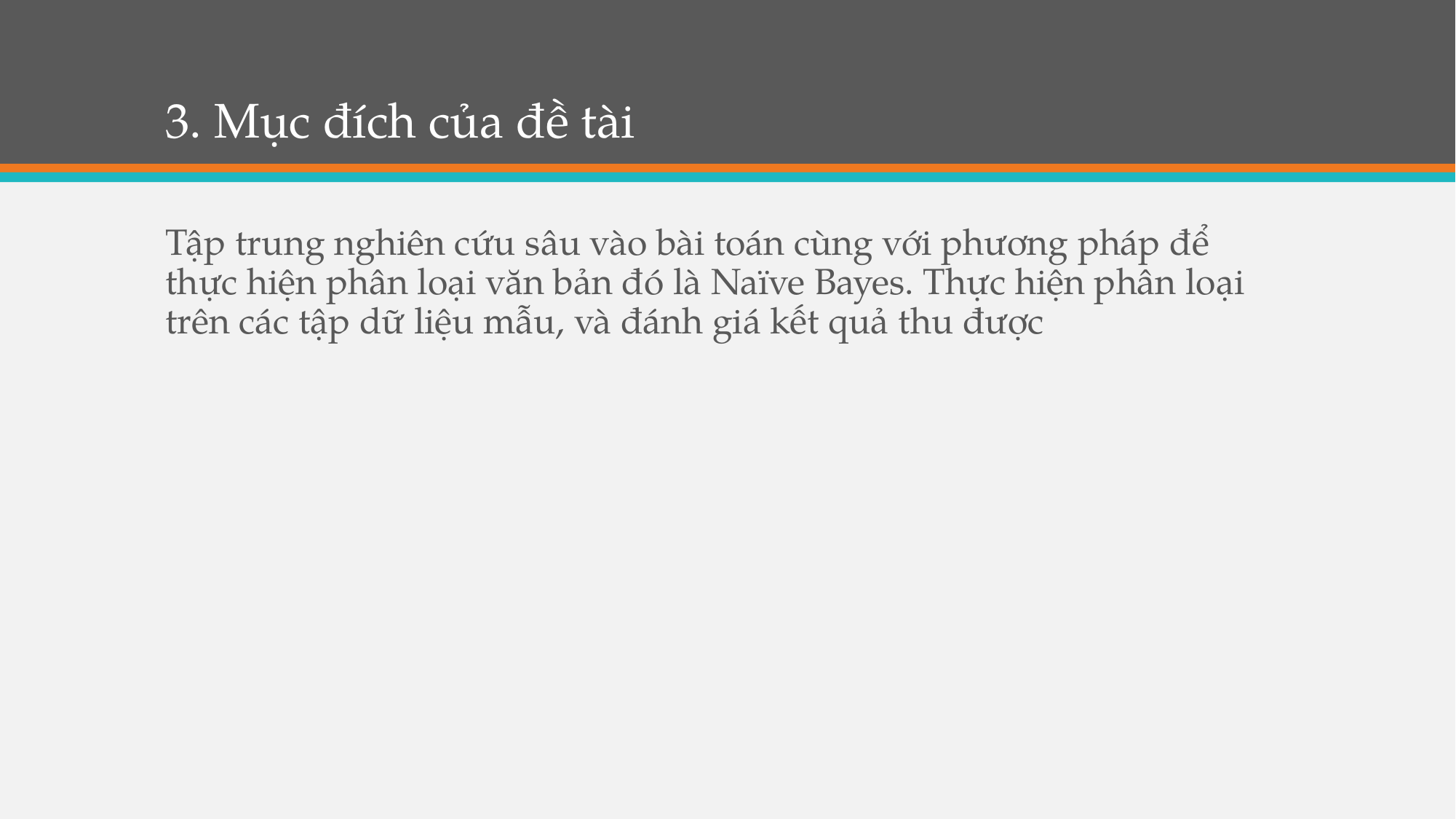

# 3. Mục đích của đề tài
Tập trung nghiên cứu sâu vào bài toán cùng với phương pháp để thực hiện phân loại văn bản đó là Naïve Bayes. Thực hiện phân loại trên các tập dữ liệu mẫu, và đánh giá kết quả thu được